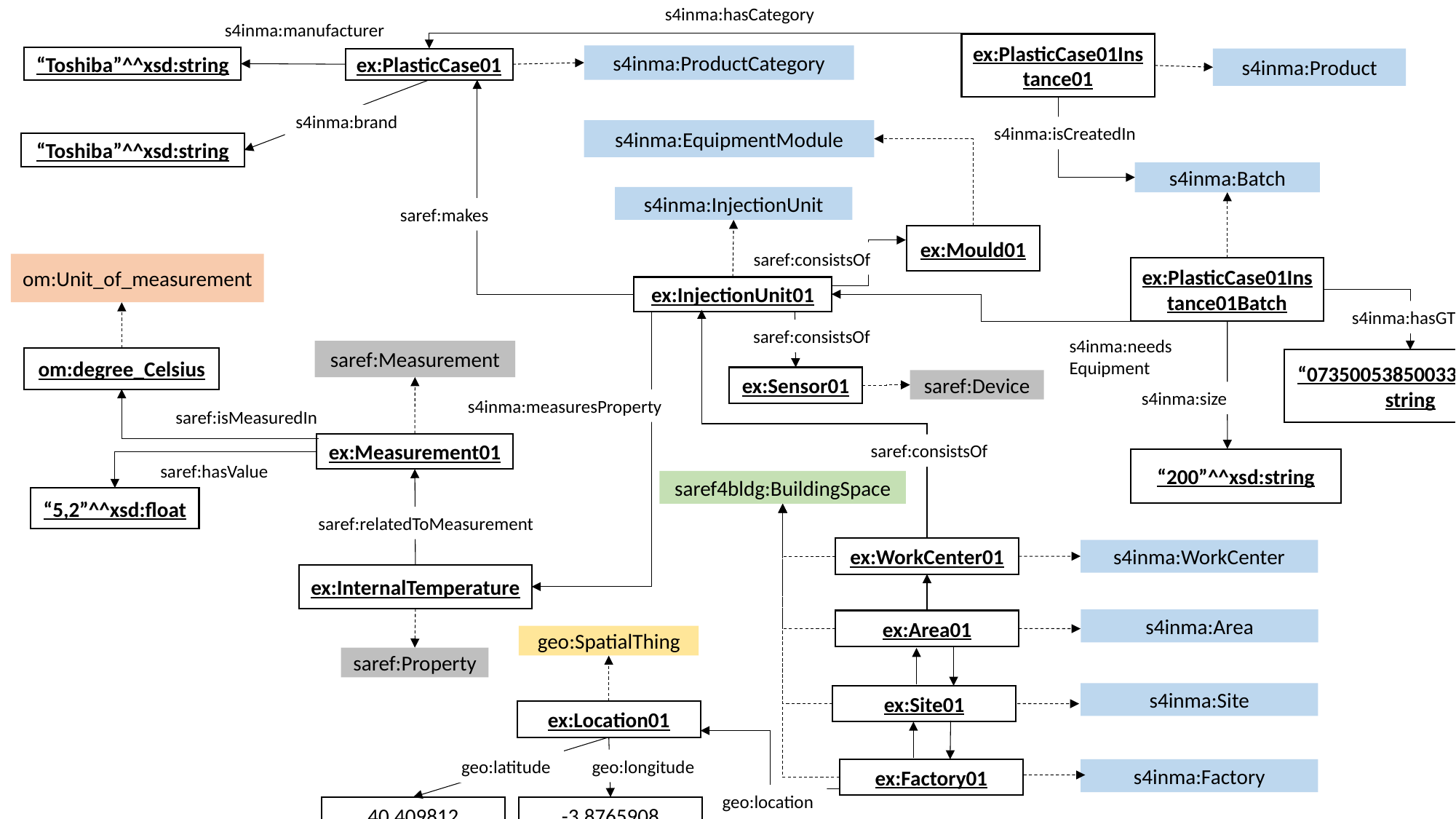

s4inma:hasCategory
s4inma:manufacturer
ex:PlasticCase01Instance01
s4inma:ProductCategory
“Toshiba”^^xsd:string
ex:PlasticCase01
s4inma:Product
s4inma:brand
s4inma:isCreatedIn
s4inma:EquipmentModule
“Toshiba”^^xsd:string
s4inma:Batch
s4inma:InjectionUnit
saref:makes
ex:Mould01
saref:consistsOf
om:Unit_of_measurement
ex:PlasticCase01Instance01Batch
ex:InjectionUnit01
s4inma:hasGTIN-13
saref:consistsOf
s4inma:needsEquipment
saref:Measurement
om:degree_Celsius
“07350053850033”^^xsd:string
ex:Sensor01
saref:Device
s4inma:size
s4inma:measuresProperty
saref:isMeasuredIn
ex:Measurement01
saref:consistsOf
“200”^^xsd:string
saref:hasValue
saref4bldg:BuildingSpace
“5,2”^^xsd:float
saref:relatedToMeasurement
ex:WorkCenter01
s4inma:WorkCenter
ex:InternalTemperature
s4inma:Area
ex:Area01
geo:SpatialThing
saref:Property
s4inma:Site
ex:Site01
ex:Location01
geo:longitude
geo:latitude
s4inma:Factory
ex:Factory01
geo:location
40,409812
-3,8765908